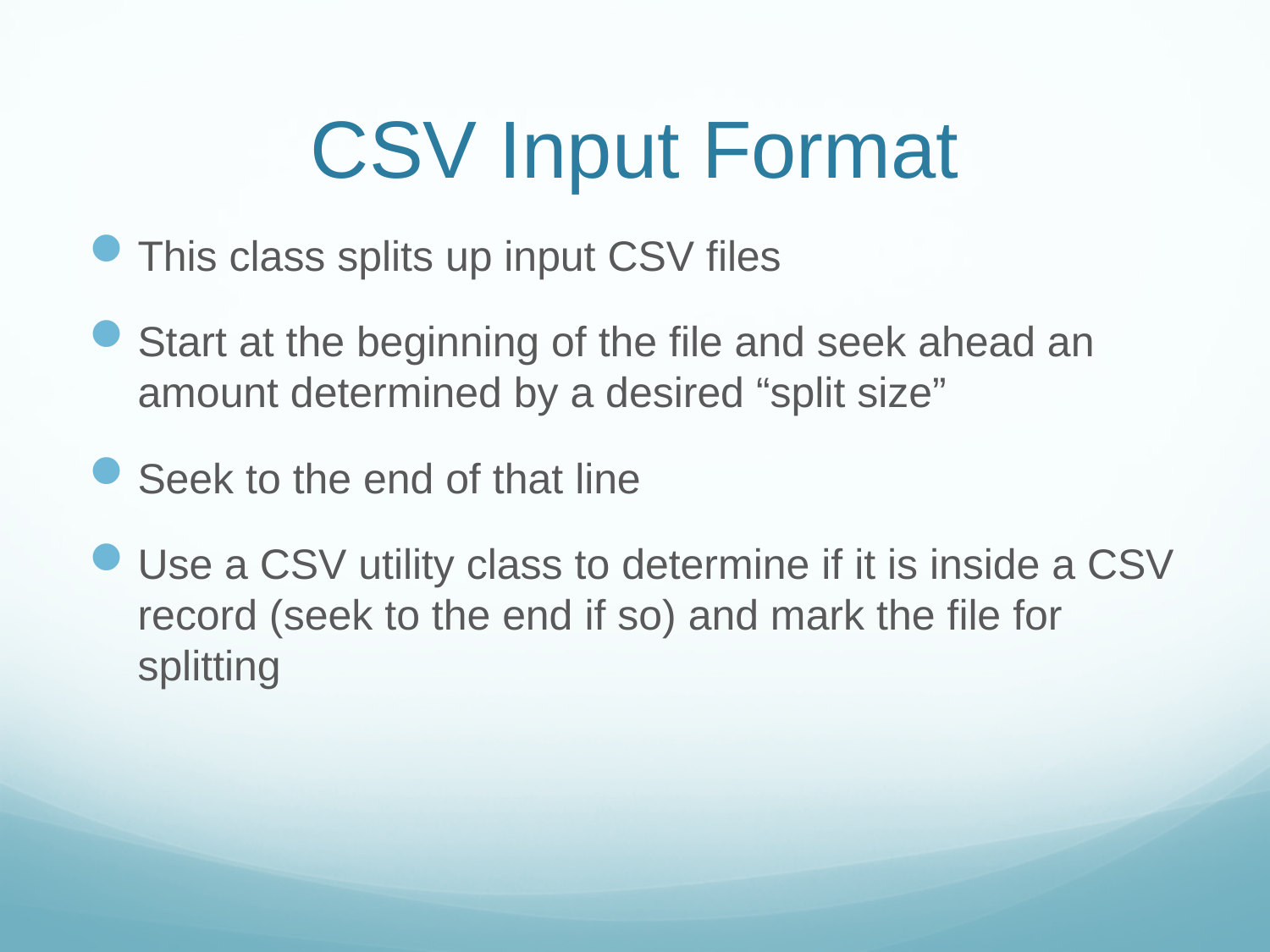

# CSV Input Format
This class splits up input CSV files
Start at the beginning of the file and seek ahead an amount determined by a desired “split size”
Seek to the end of that line
Use a CSV utility class to determine if it is inside a CSV record (seek to the end if so) and mark the file for splitting